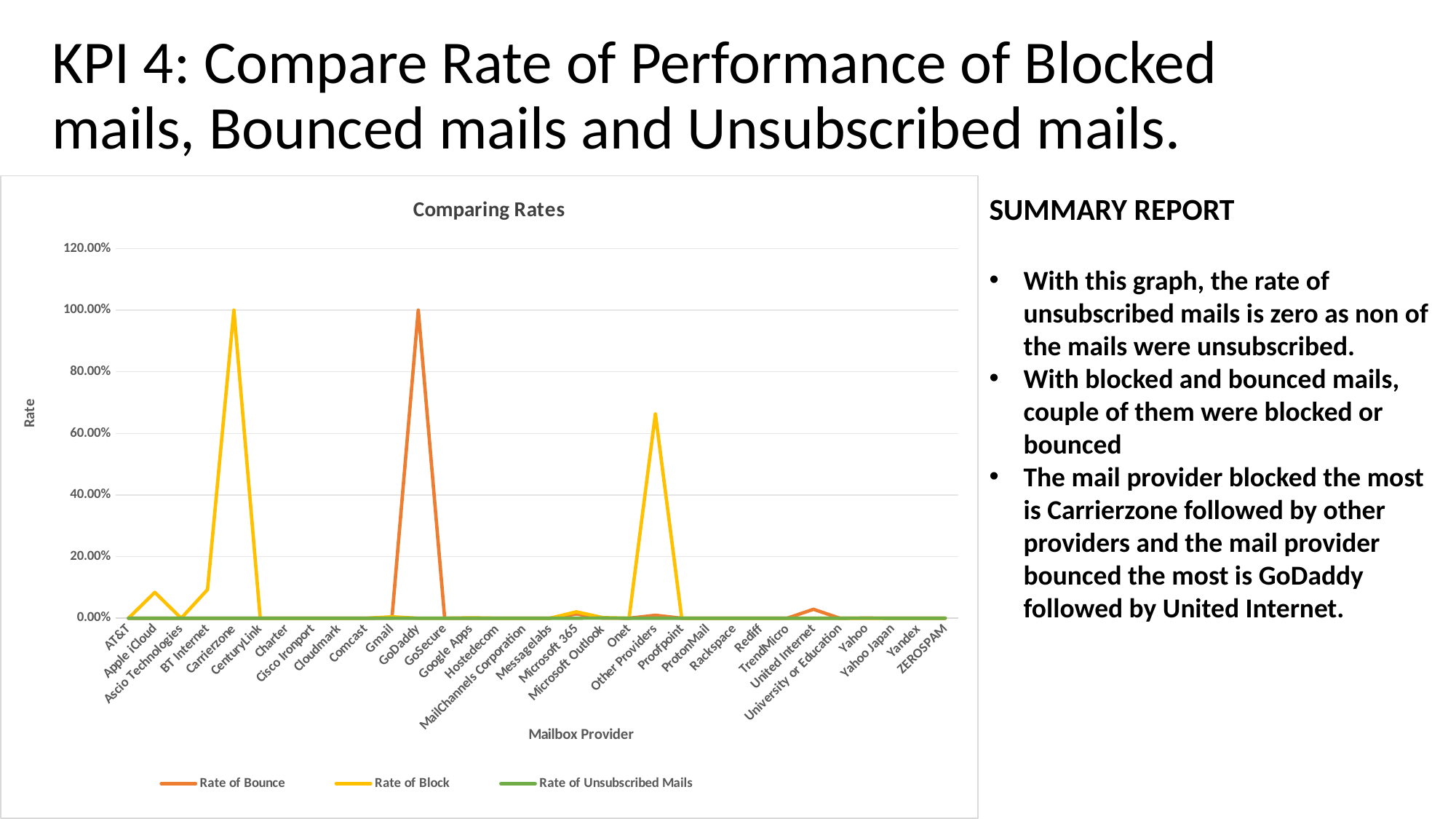

# KPI 4: Compare Rate of Performance of Blocked mails, Bounced mails and Unsubscribed mails.

### Chart: Comparing Rates

| Category | Rate of Bounce | Rate of Block | Rate of Unsubscribed Mails |
|---|---|---|---|
| AT&T | 0.0 | 0.0 | 0.0 |
| Apple iCloud | 0.0 | 0.0840630472854641 | 0.0 |
| Ascio Technologies | 0.0 | 0.0 | 0.0 |
| BT Internet | 0.0 | 0.0930232558139535 | 0.0 |
| Carrierzone | 0.0 | 1.0 | 0.0 |
| CenturyLink | 0.0 | 0.0 | 0.0 |
| Charter | 0.0 | 0.0 | 0.0 |
| Cisco Ironport | 0.0 | 0.0 | 0.0 |
| Cloudmark | 0.0 | 0.0 | 0.0 |
| Comcast | 0.0 | 0.0 | 0.0 |
| Gmail | 0.000217150463153789 | 0.00446968036658215 | 0.0 |
| GoDaddy | 1.0 | 0.0 | 0.0 |
| GoSecure | 0.0 | 0.0 | 0.0 |
| Google Apps | 0.0 | 0.00126103404791929 | 0.0 |
| Hostedecom | 0.0 | 0.0 | 0.0 |
| MailChannels Corporation | 0.0 | 0.0 | 0.0 |
| Messagelabs | 0.0 | 0.0 | 0.0 |
| Microsoft 365 | 0.0138888888888889 | 0.0208333333333333 | 0.0 |
| Microsoft Outlook | 0.000140686550365785 | 0.0018992684299381 | 0.000351815367295243 |
| Onet | 0.0 | 0.0 | 0.0 |
| Other Providers | 0.00973520249221184 | 0.66316199376947 | 0.0 |
| Proofpoint | 0.0 | 0.0 | 0.0 |
| ProtonMail | 0.0 | 0.0 | 0.0 |
| Rackspace | 0.0 | 0.0 | 0.0 |
| Rediff | 0.0 | 0.0 | 0.0 |
| TrendMicro | 0.0 | 0.0 | 0.0 |
| United Internet | 0.0289855072463768 | 0.0 | 0.0 |
| University or Education | 0.0 | 0.0 | 0.0 |
| Yahoo | 0.000377937876461557 | 0.0 | 0.000228423797033641 |
| Yahoo Japan | 0.0 | 0.0 | 0.0 |
| Yandex | 0.0 | 0.0 | 0.0 |
| ZEROSPAM | 0.0 | 0.0 | 0.0 |
SUMMARY REPORT

With this graph, the rate of unsubscribed mails is zero as non of the mails were unsubscribed.
With blocked and bounced mails, couple of them were blocked or bounced
The mail provider blocked the most is Carrierzone followed by other providers and the mail provider bounced the most is GoDaddy followed by United Internet.